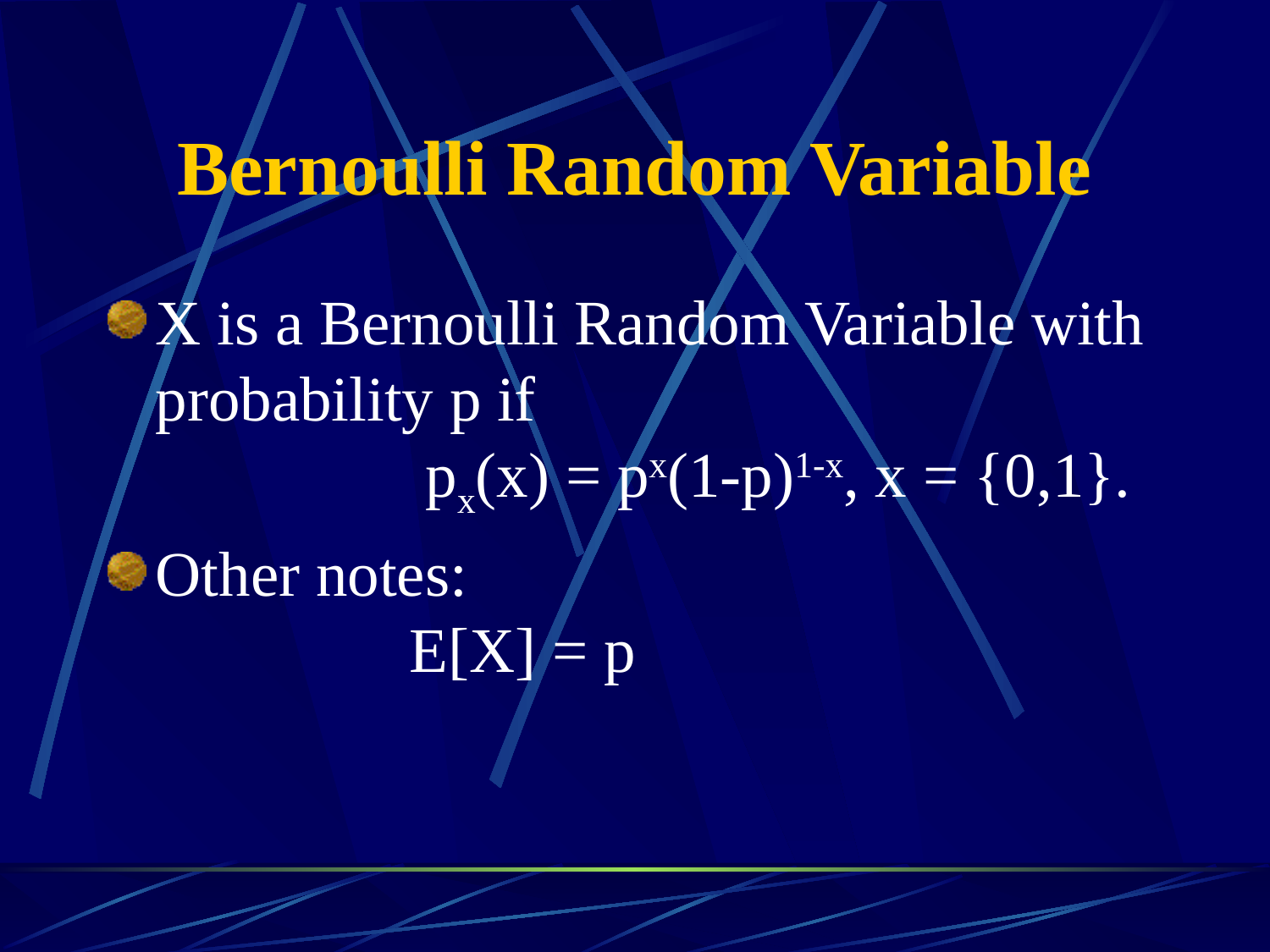

# Bernoulli Random Variable
X is a Bernoulli Random Variable with probability p if
		 px(x) = px(1-p)1-x, x = {0,1}.
Other notes:
		E[X] = p